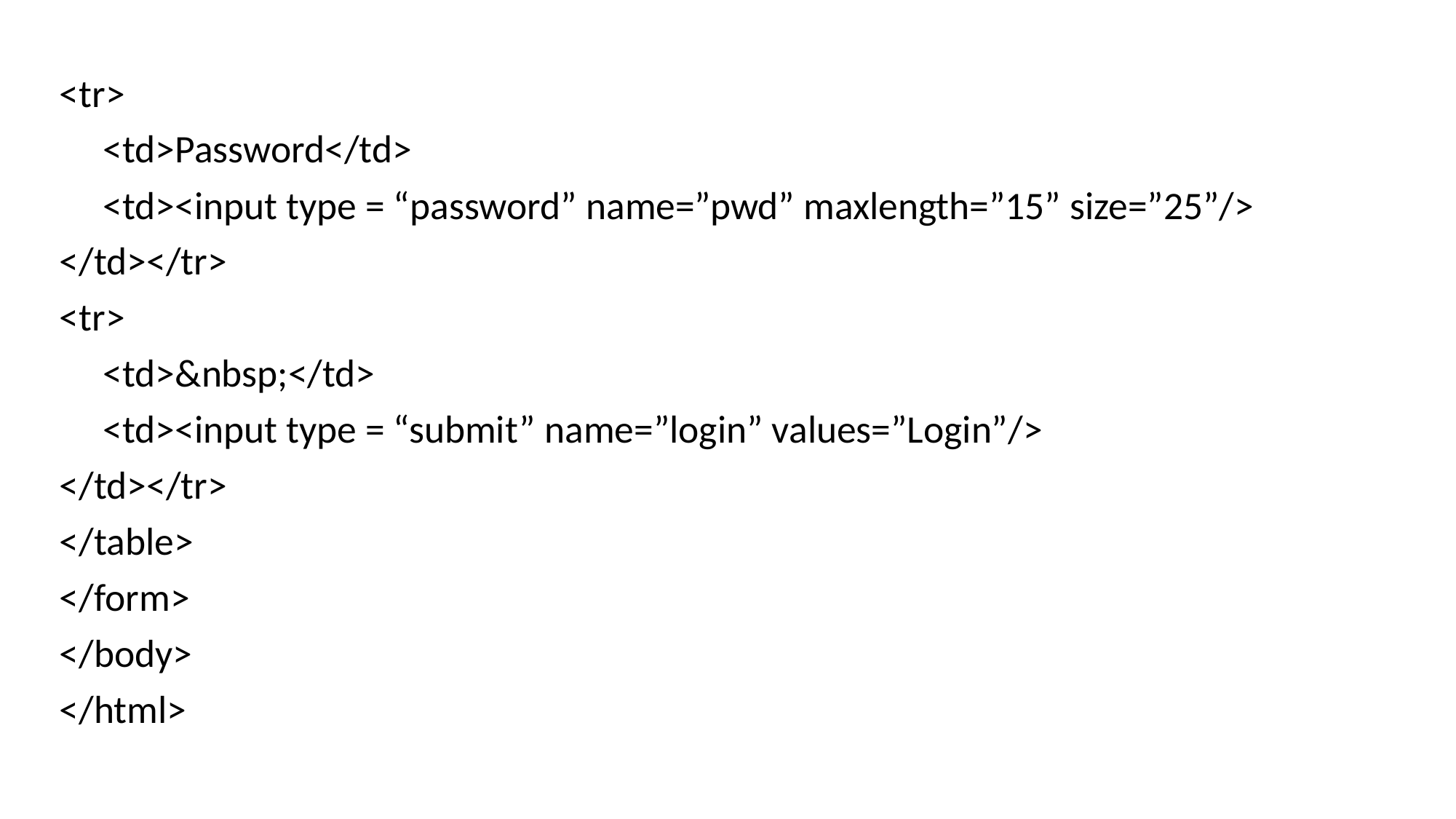

<tr>
     <td>Password</td>
     <td><input type = “password” name=”pwd” maxlength=”15” size=”25”/>
</td></tr>
<tr>
     <td>&nbsp;</td>
     <td><input type = “submit” name=”login” values=”Login”/>
</td></tr>
</table>
</form>
</body>
</html>